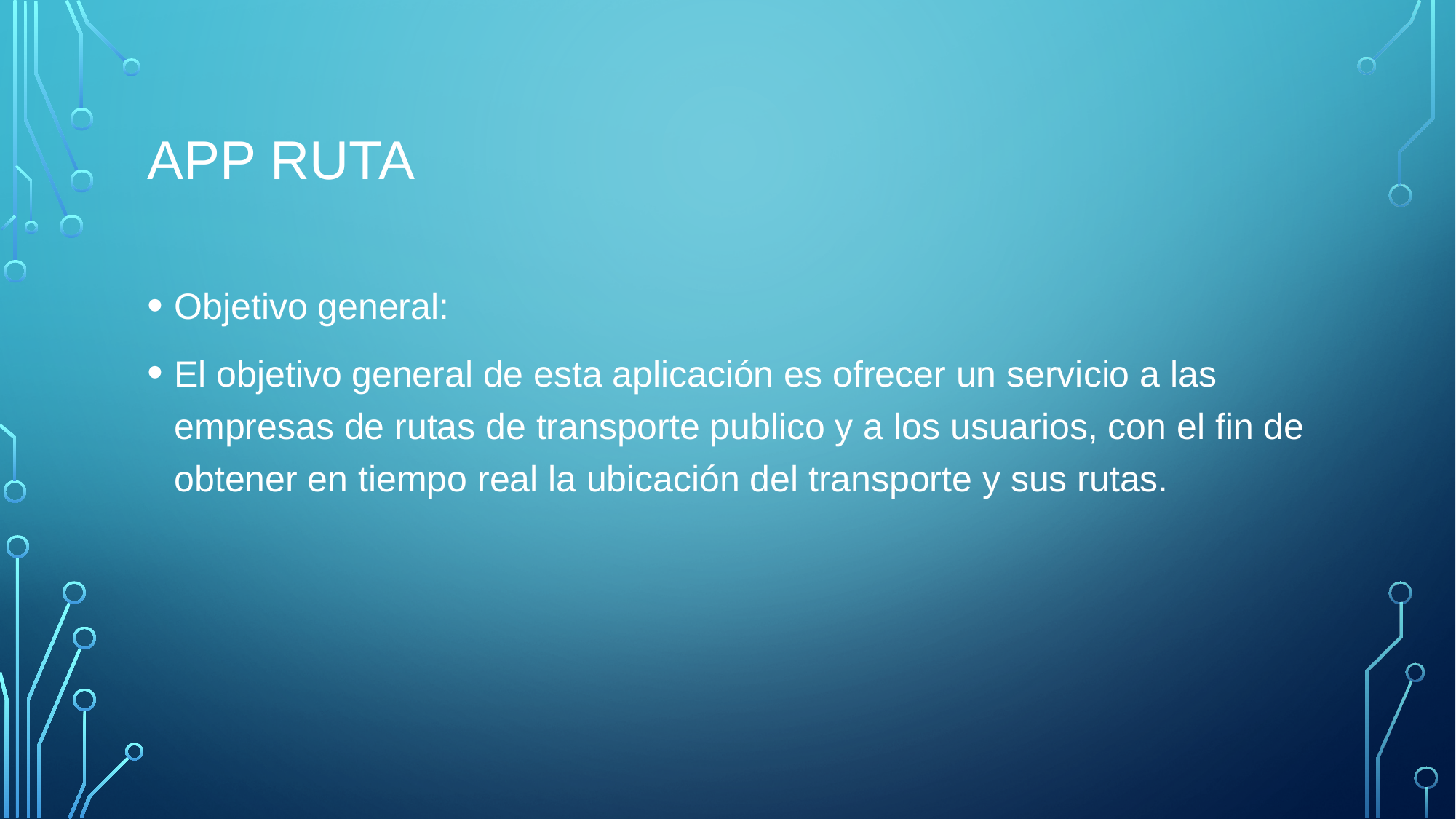

# App ruta
Objetivo general:
El objetivo general de esta aplicación es ofrecer un servicio a las empresas de rutas de transporte publico y a los usuarios, con el fin de obtener en tiempo real la ubicación del transporte y sus rutas.